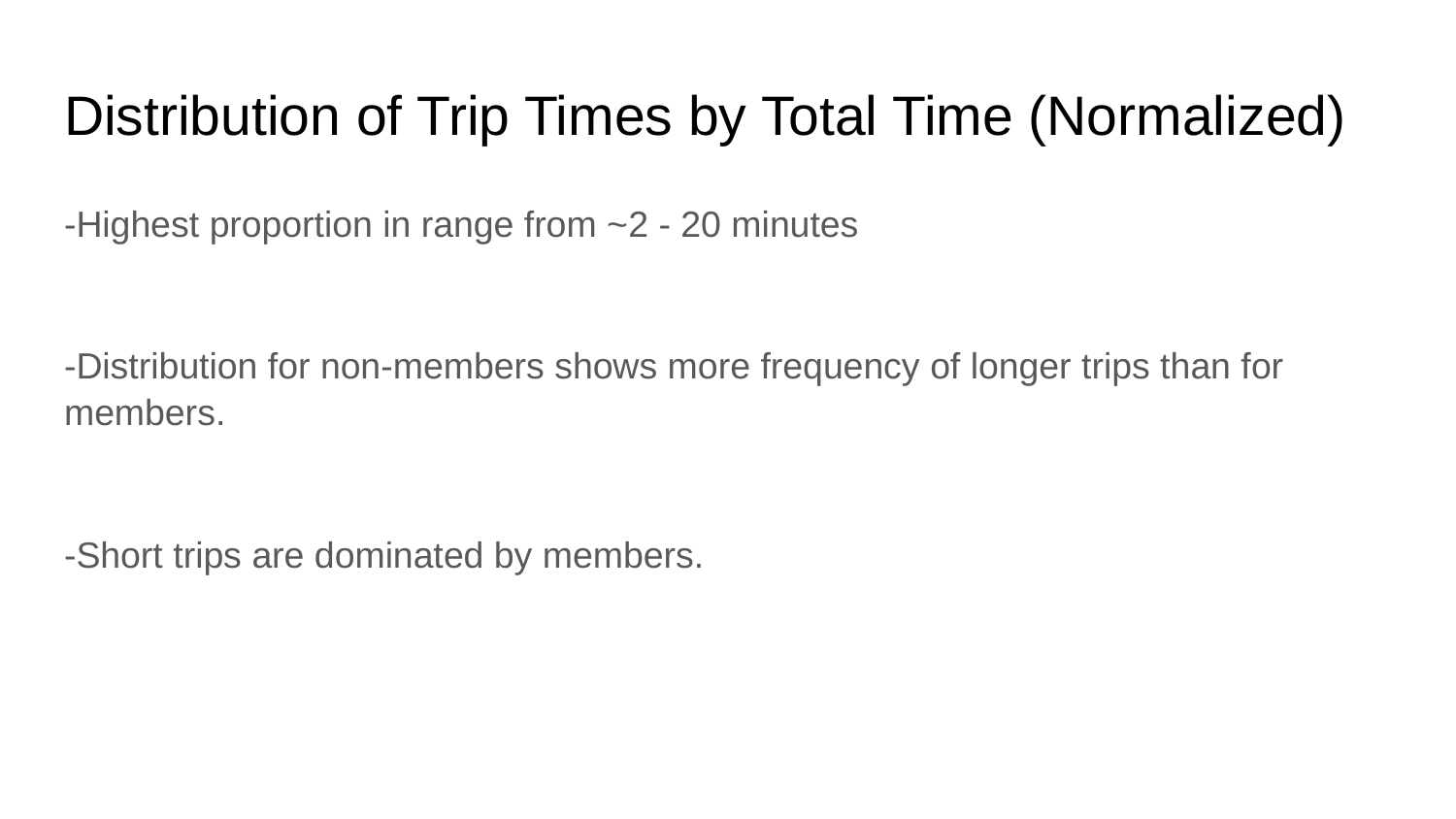

# Distribution of Trip Times by Total Time (Normalized)
-Highest proportion in range from ~2 - 20 minutes

-Distribution for non-members shows more frequency of longer trips than for members.

-Short trips are dominated by members.